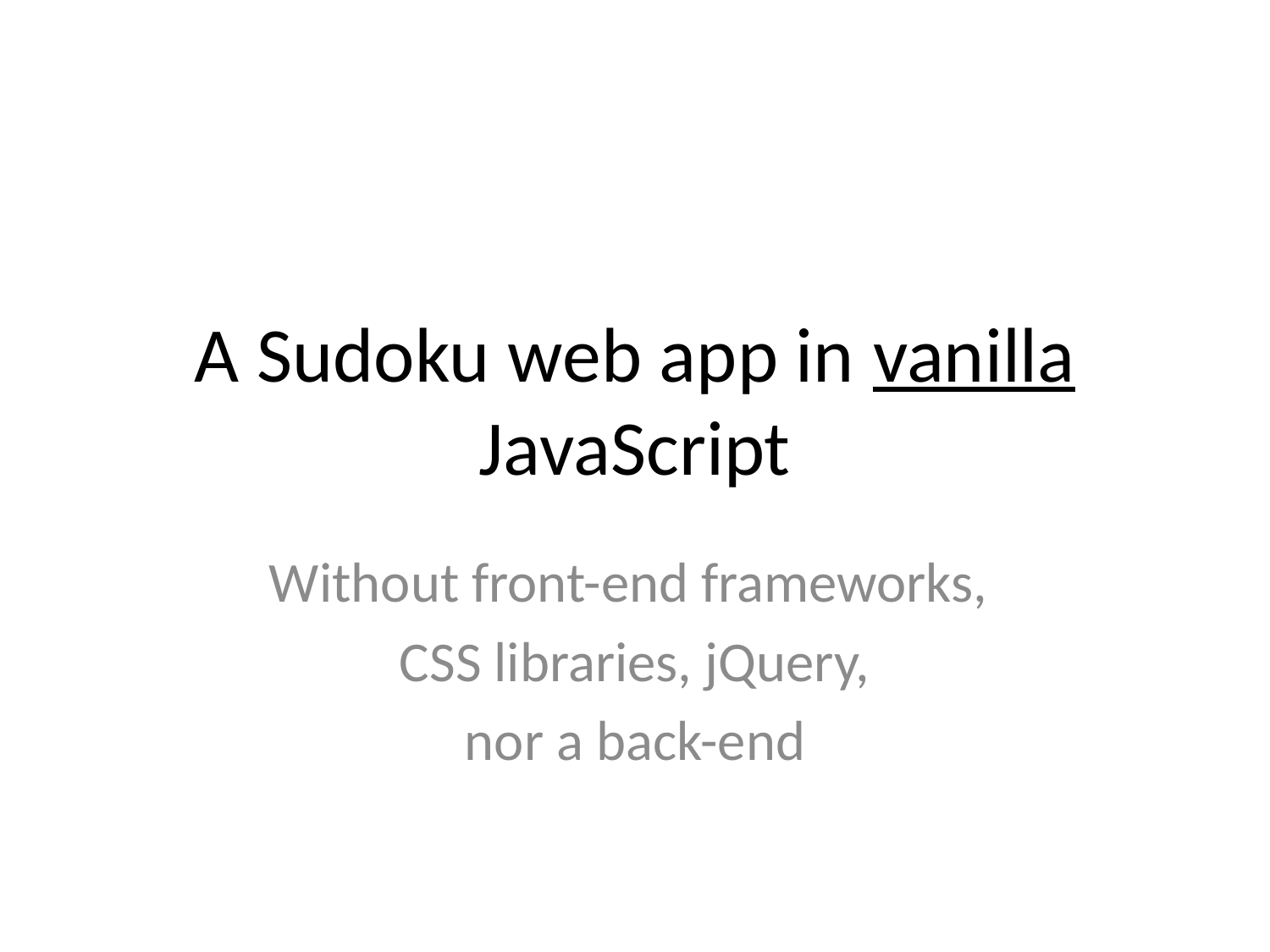

# A Sudoku web app in vanilla JavaScript
Without front-end frameworks,
CSS libraries, jQuery,
nor a back-end